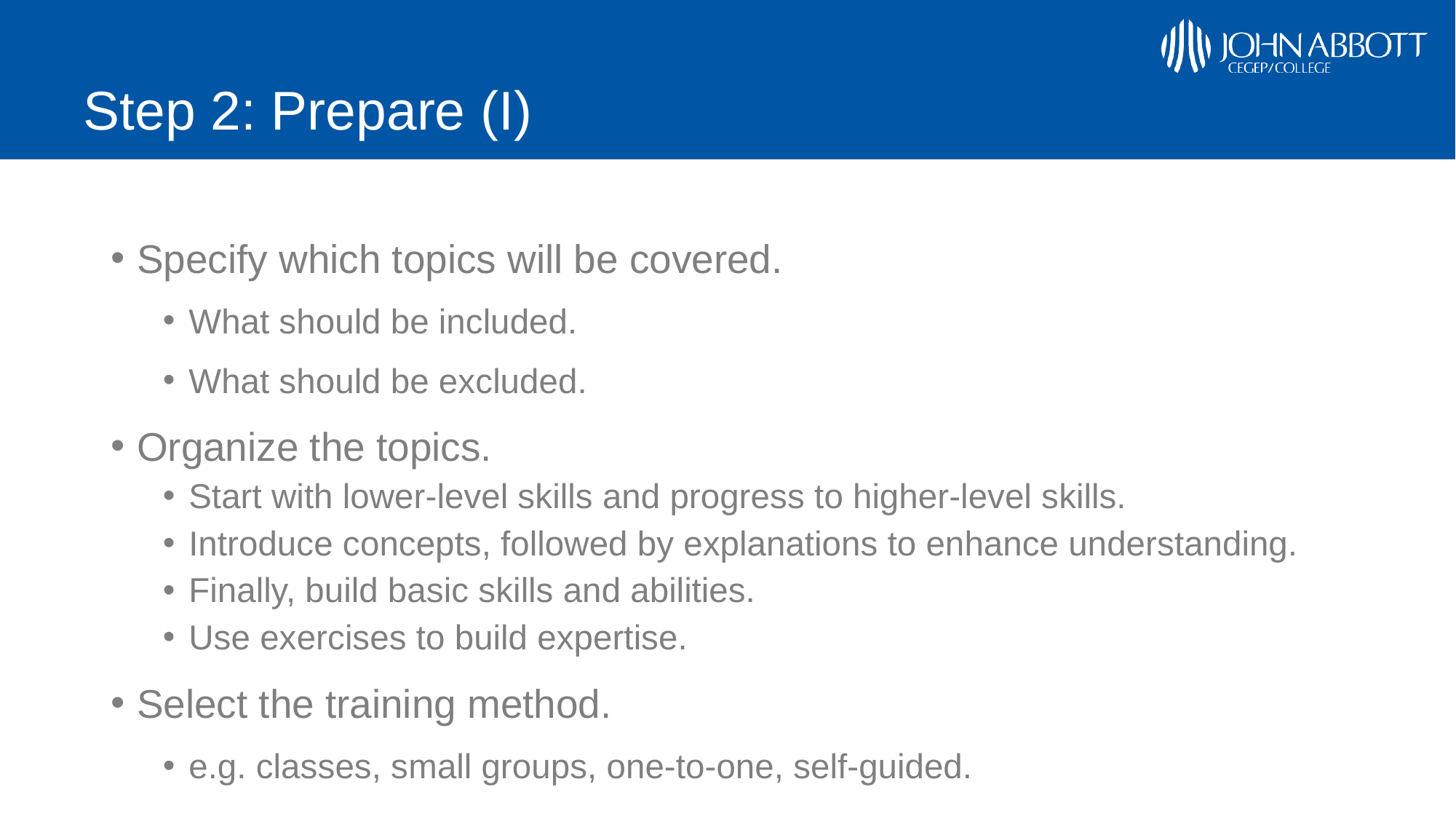

# Step 2: Prepare (I)
Specify which topics will be covered.
What should be included.
What should be excluded.
Organize the topics.
Start with lower-level skills and progress to higher-level skills.
Introduce concepts, followed by explanations to enhance understanding.
Finally, build basic skills and abilities.
Use exercises to build expertise.
Select the training method.
e.g. classes, small groups, one-to-one, self-guided.